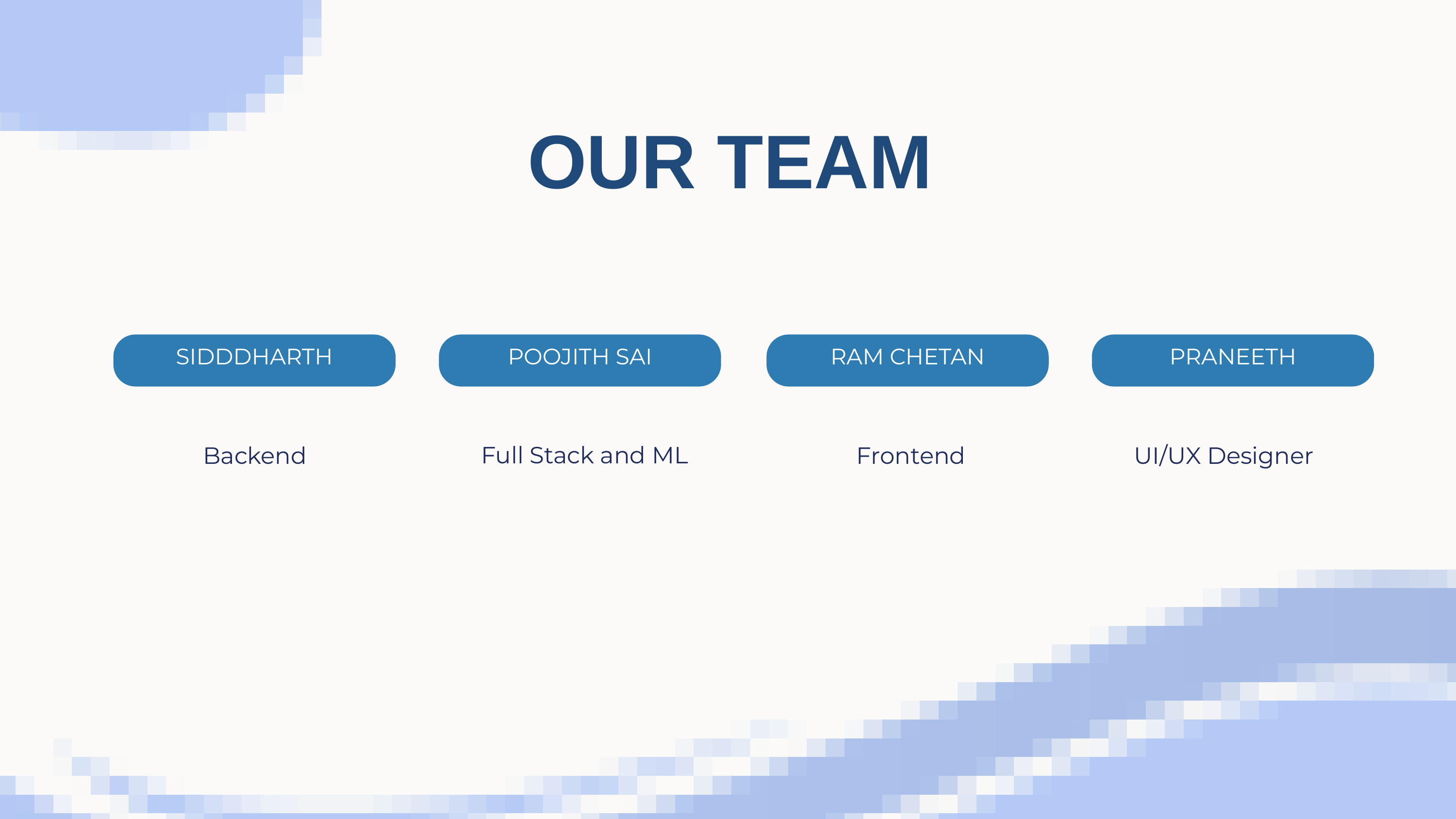

OUR TEAM

SIDDDHARTH

POOJITH SAI

RAM CHETAN

PRANEETH
Full Stack and ML
Backend
Frontend
UI/UX Designer